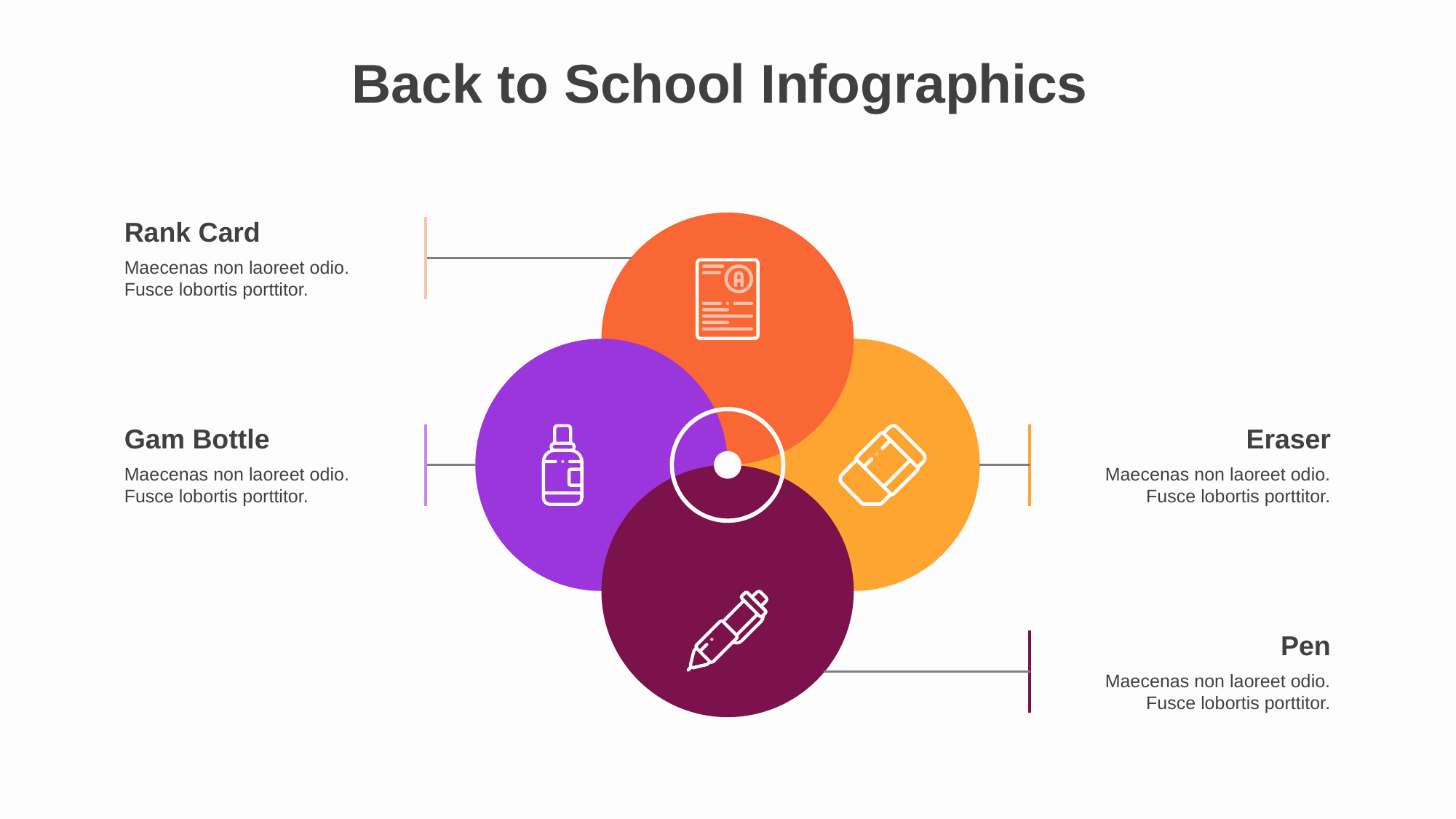

Rank Card

Maecenas non laoreet odio. Fusce lobortis porttitor.

Eraser
Gam Bottle

Maecenas non laoreet odio. Fusce lobortis porttitor.
Maecenas non laoreet odio. Fusce lobortis porttitor.

Pen

Maecenas non laoreet odio. Fusce lobortis porttitor.